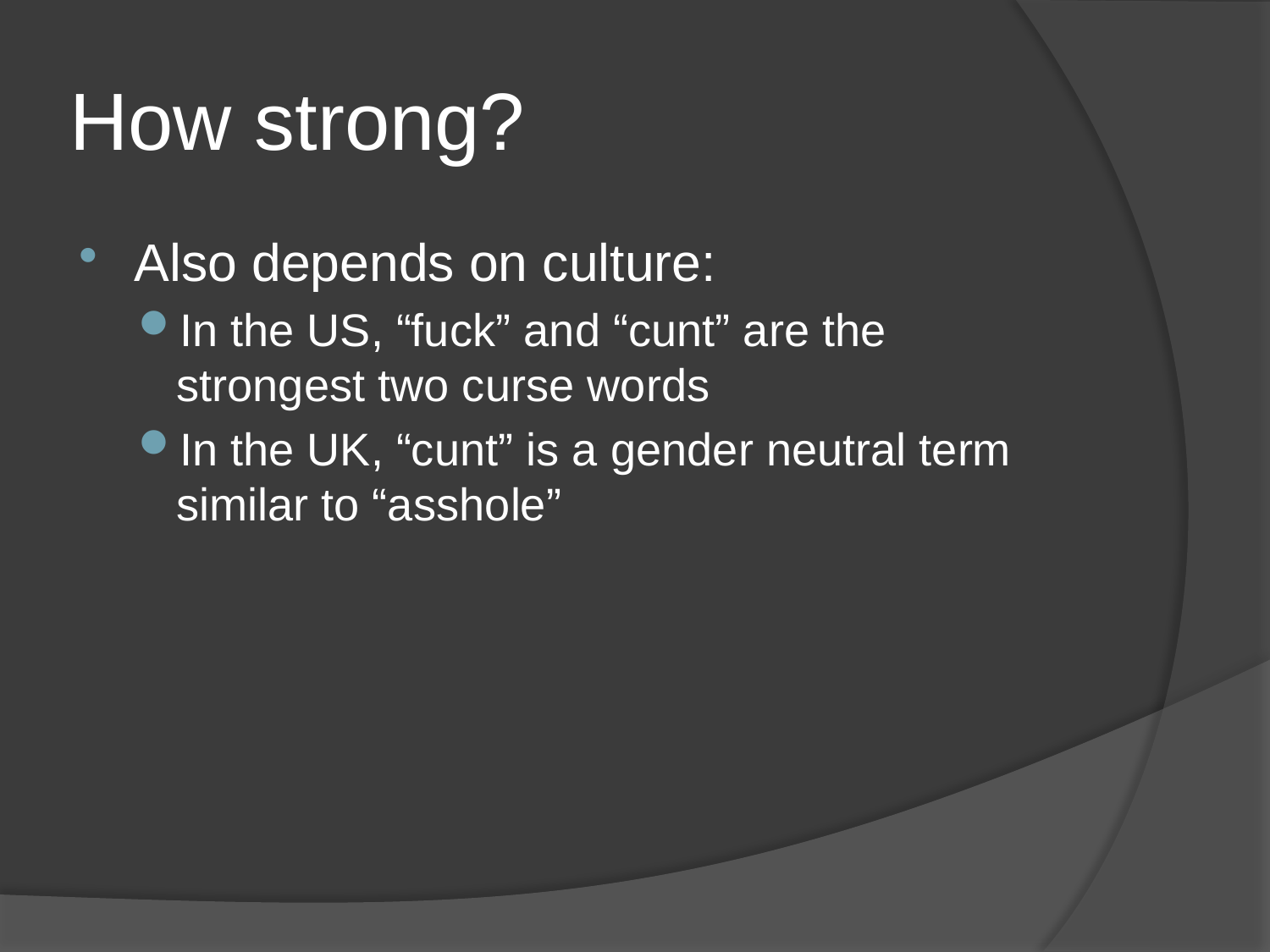

# How strong?
Also depends on culture:
In the US, “fuck” and “cunt” are the strongest two curse words
In the UK, “cunt” is a gender neutral term similar to “asshole”